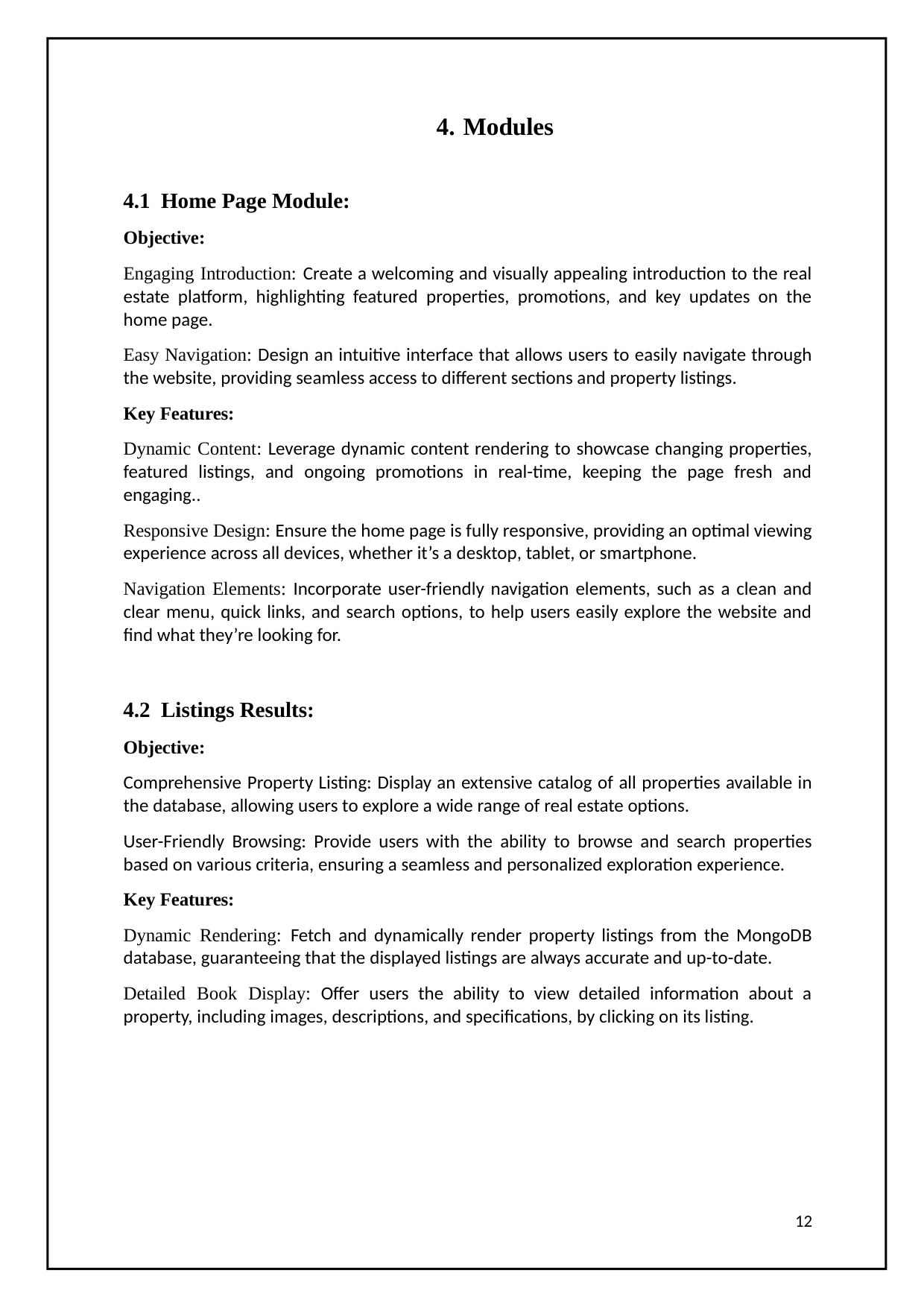

4. Modules

4.1  Home Page Module:
Objective:
Engaging Introduction: Create a welcoming and visually appealing introduction to the real estate platform, highlighting featured properties, promotions, and key updates on the home page.
Easy Navigation: Design an intuitive interface that allows users to easily navigate through the website, providing seamless access to different sections and property listings.
Key Features:
Dynamic Content: Leverage dynamic content rendering to showcase changing properties, featured listings, and ongoing promotions in real-time, keeping the page fresh and engaging..
Responsive Design: Ensure the home page is fully responsive, providing an optimal viewing experience across all devices, whether it’s a desktop, tablet, or smartphone.
Navigation Elements: Incorporate user-friendly navigation elements, such as a clean and clear menu, quick links, and search options, to help users easily explore the website and find what they’re looking for.

4.2  Listings Results:
Objective:
Comprehensive Property Listing: Display an extensive catalog of all properties available in the database, allowing users to explore a wide range of real estate options.
User-Friendly Browsing: Provide users with the ability to browse and search properties based on various criteria, ensuring a seamless and personalized exploration experience.
Key Features:
Dynamic Rendering: Fetch and dynamically render property listings from the MongoDB database, guaranteeing that the displayed listings are always accurate and up-to-date.
Detailed Book Display: Offer users the ability to view detailed information about a property, including images, descriptions, and specifications, by clicking on its listing.

12